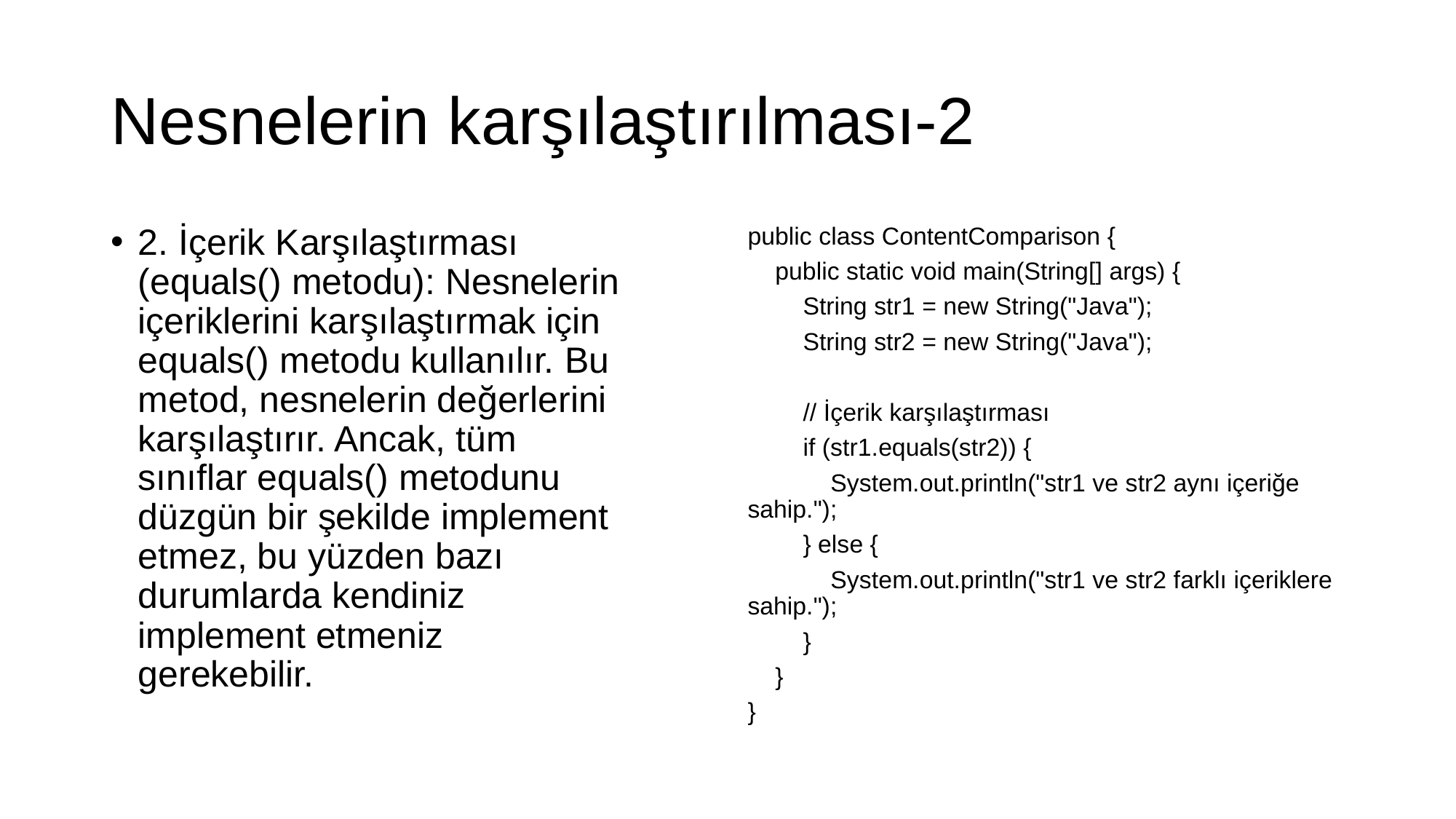

# Nesnelerin karşılaştırılması-2
2. İçerik Karşılaştırması (equals() metodu): Nesnelerin içeriklerini karşılaştırmak için equals() metodu kullanılır. Bu metod, nesnelerin değerlerini karşılaştırır. Ancak, tüm sınıflar equals() metodunu düzgün bir şekilde implement etmez, bu yüzden bazı durumlarda kendiniz implement etmeniz gerekebilir.
public class ContentComparison {
    public static void main(String[] args) {
        String str1 = new String("Java");
        String str2 = new String("Java");

        // İçerik karşılaştırması
        if (str1.equals(str2)) {
            System.out.println("str1 ve str2 aynı içeriğe sahip.");
        } else {
            System.out.println("str1 ve str2 farklı içeriklere sahip.");
        }
    }
}